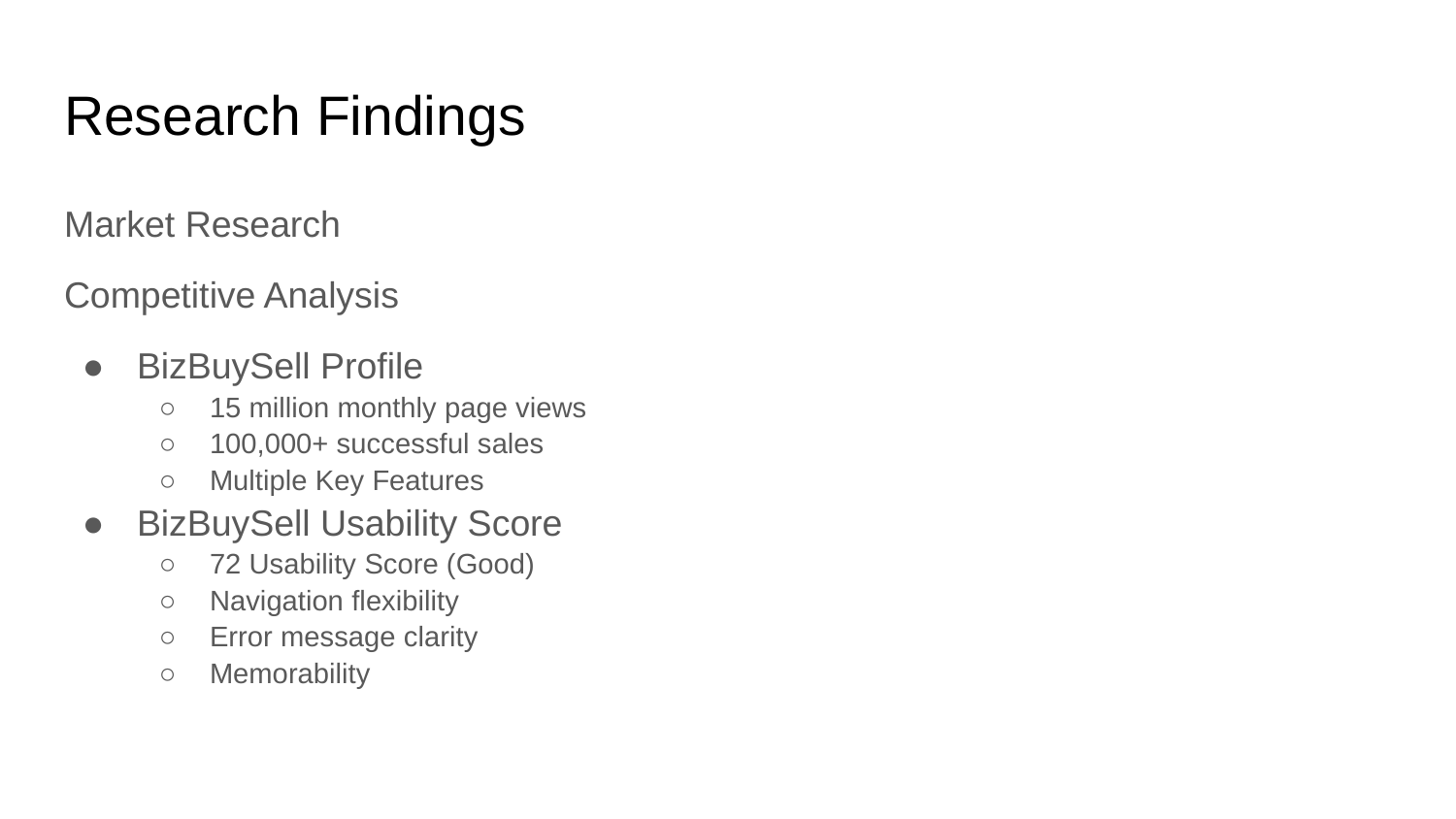

# Research Findings
Market Research
Competitive Analysis
BizBuySell Profile
15 million monthly page views
100,000+ successful sales
Multiple Key Features
BizBuySell Usability Score
72 Usability Score (Good)
Navigation flexibility
Error message clarity
Memorability